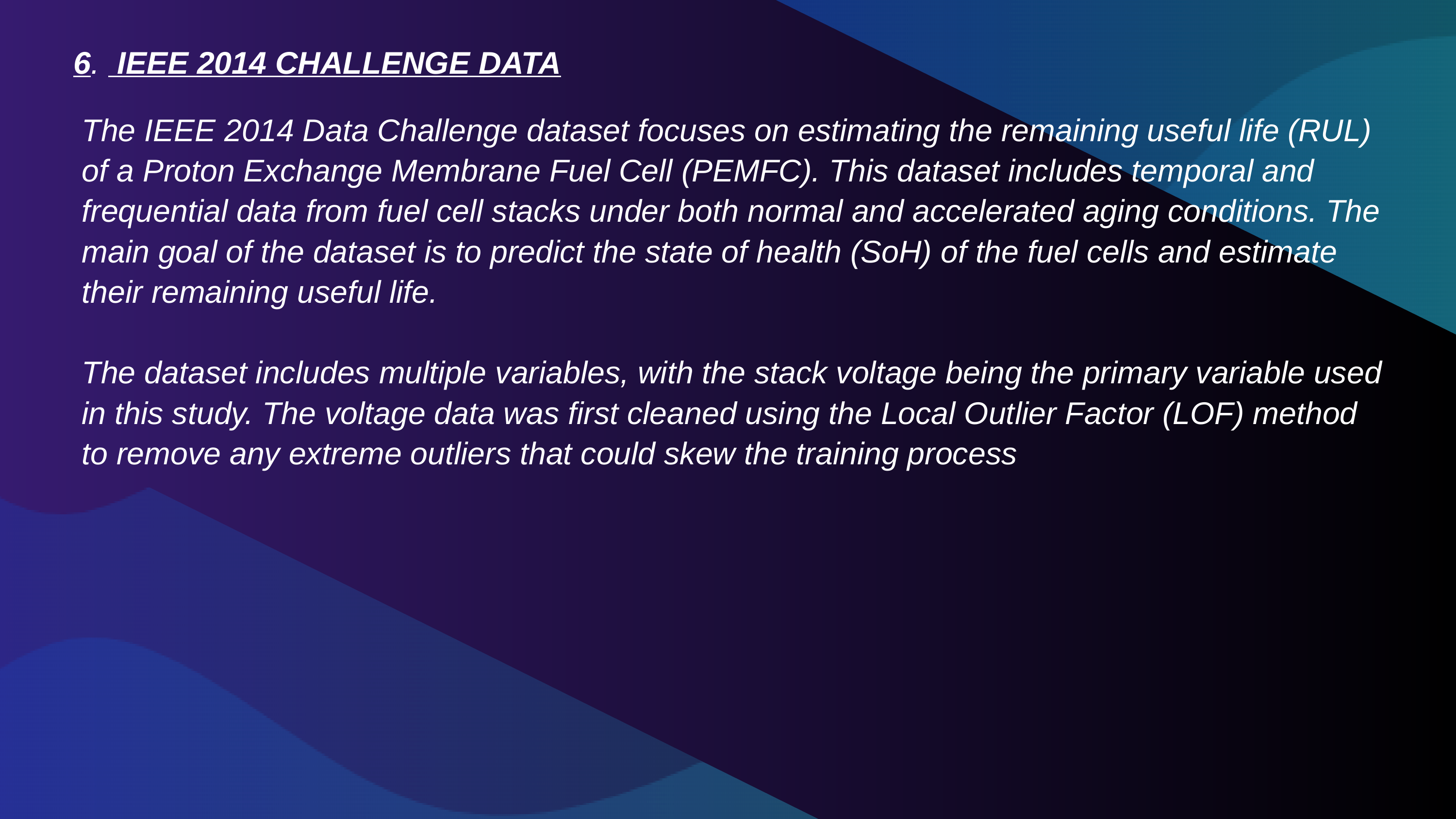

6.  IEEE 2014 CHALLENGE DATA

The IEEE 2014 Data Challenge dataset focuses on estimating the remaining useful life (RUL) of a Proton Exchange Membrane Fuel Cell (PEMFC). This dataset includes temporal and frequential data from fuel cell stacks under both normal and accelerated aging conditions. The main goal of the dataset is to predict the state of health (SoH) of the fuel cells and estimate their remaining useful life.

The dataset includes multiple variables, with the stack voltage being the primary variable used in this study. The voltage data was first cleaned using the Local Outlier Factor (LOF) method to remove any extreme outliers that could skew the training process